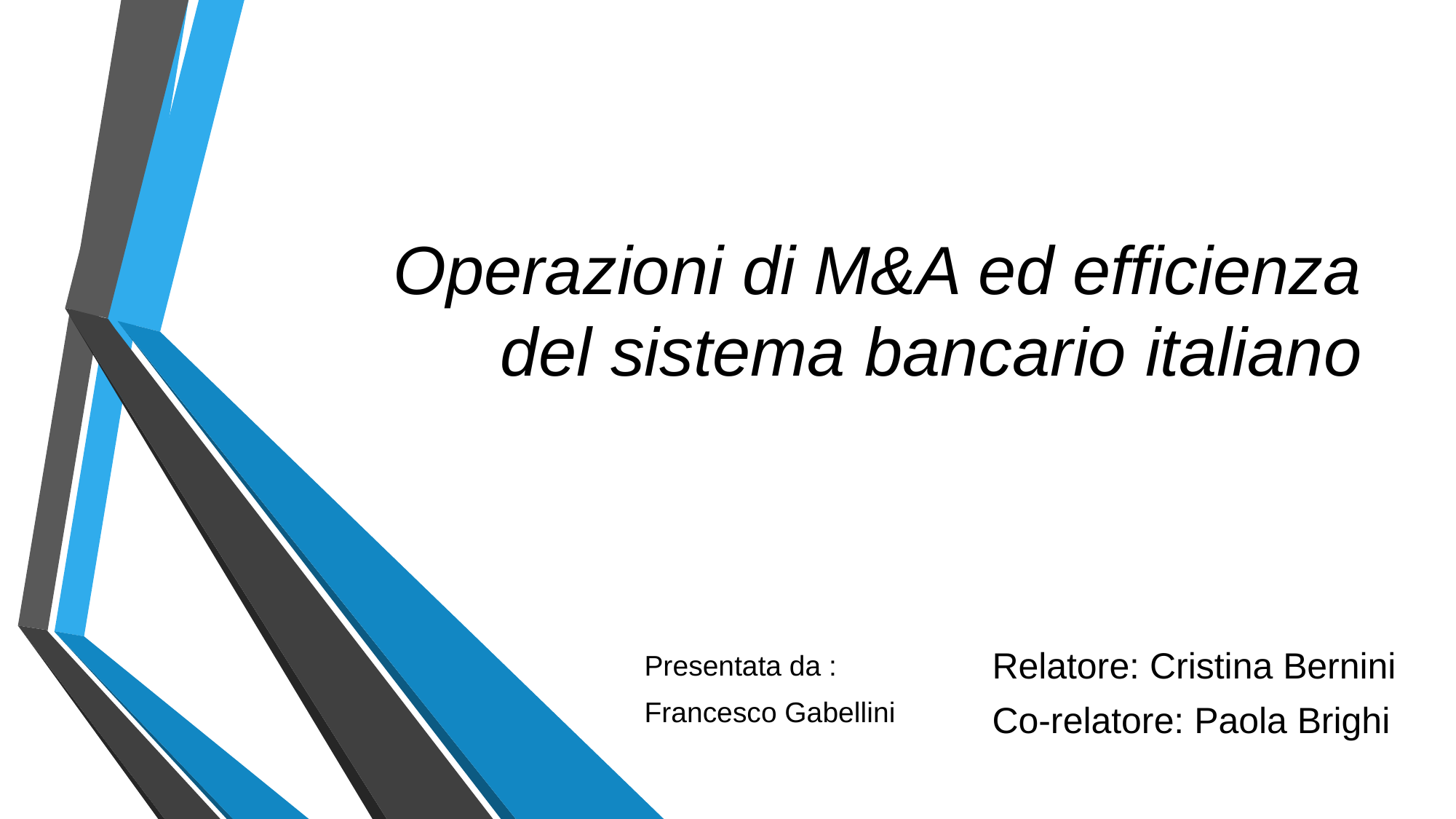

# Operazioni di M&A ed efficienza del sistema bancario italiano
Relatore: Cristina Bernini
Co-relatore: Paola Brighi
Presentata da :
Francesco Gabellini